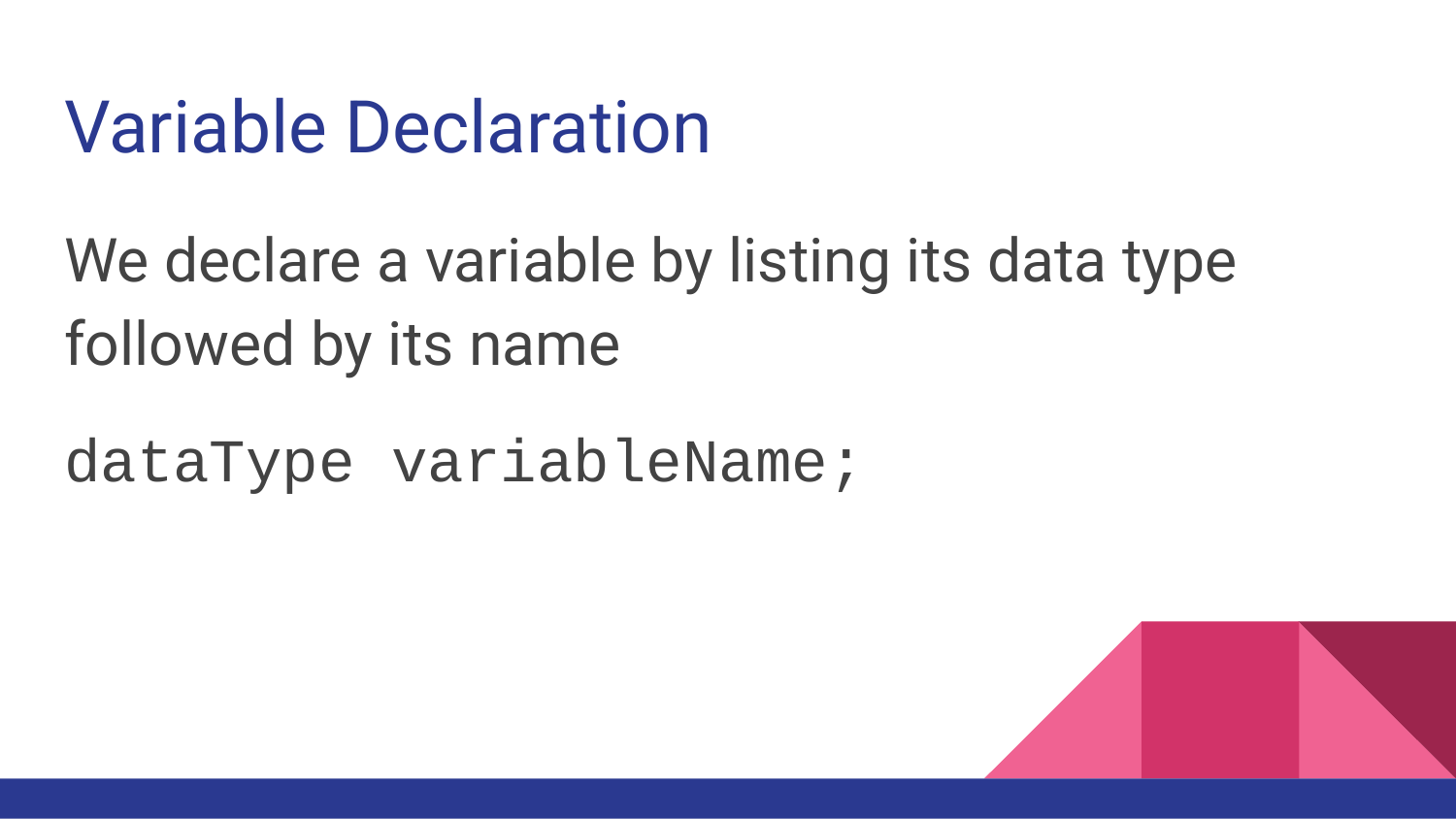

# Variable Declaration
We declare a variable by listing its data type followed by its name
dataType variableName;